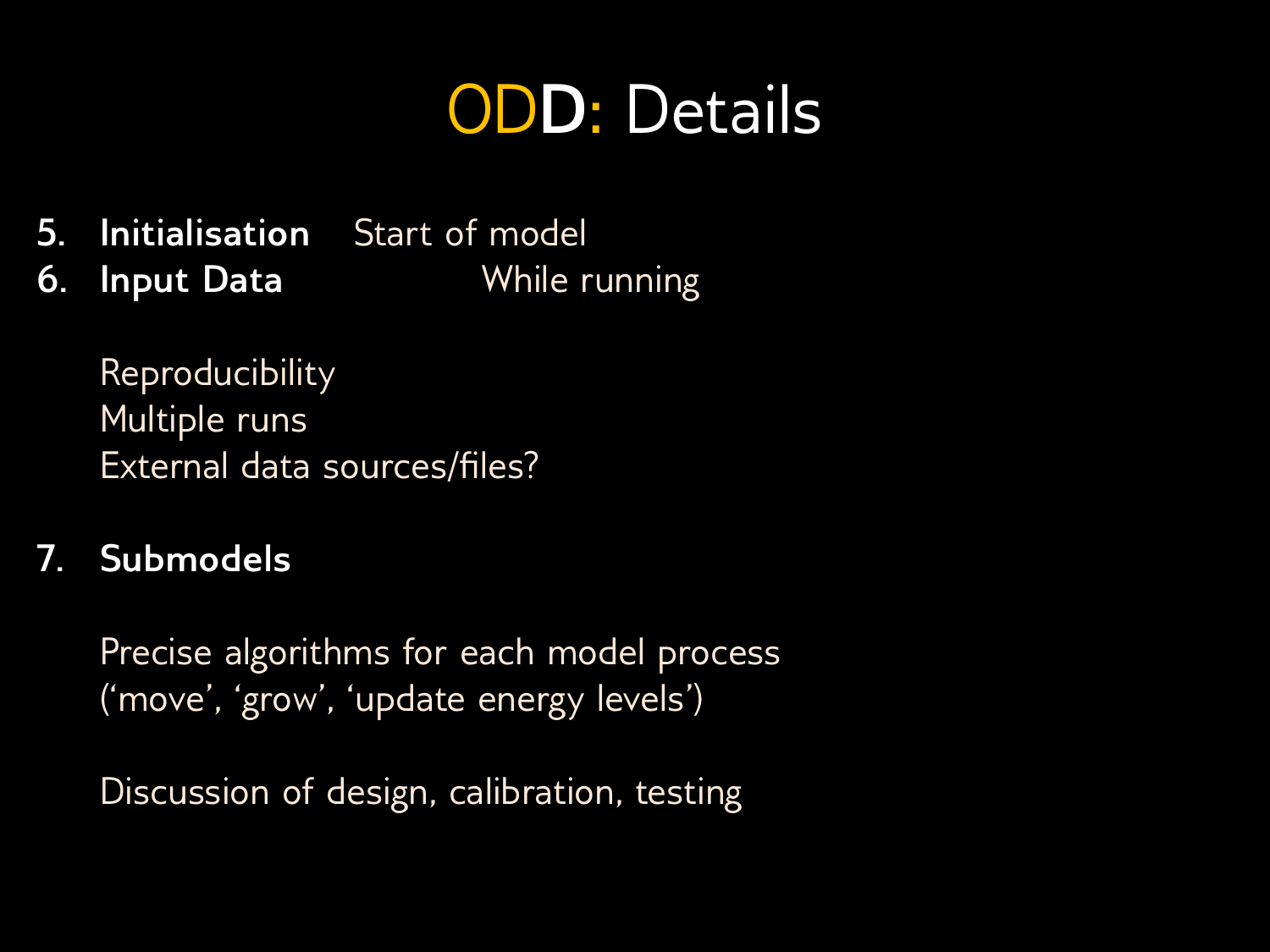

# ODD: Details
Initialisation 	Start of model
Input Data 		While running
Reproducibility
Multiple runs
External data sources/files?
Submodels
Precise algorithms for each model process
(‘move’, ‘grow’, ‘update energy levels’)
Discussion of design, calibration, testing